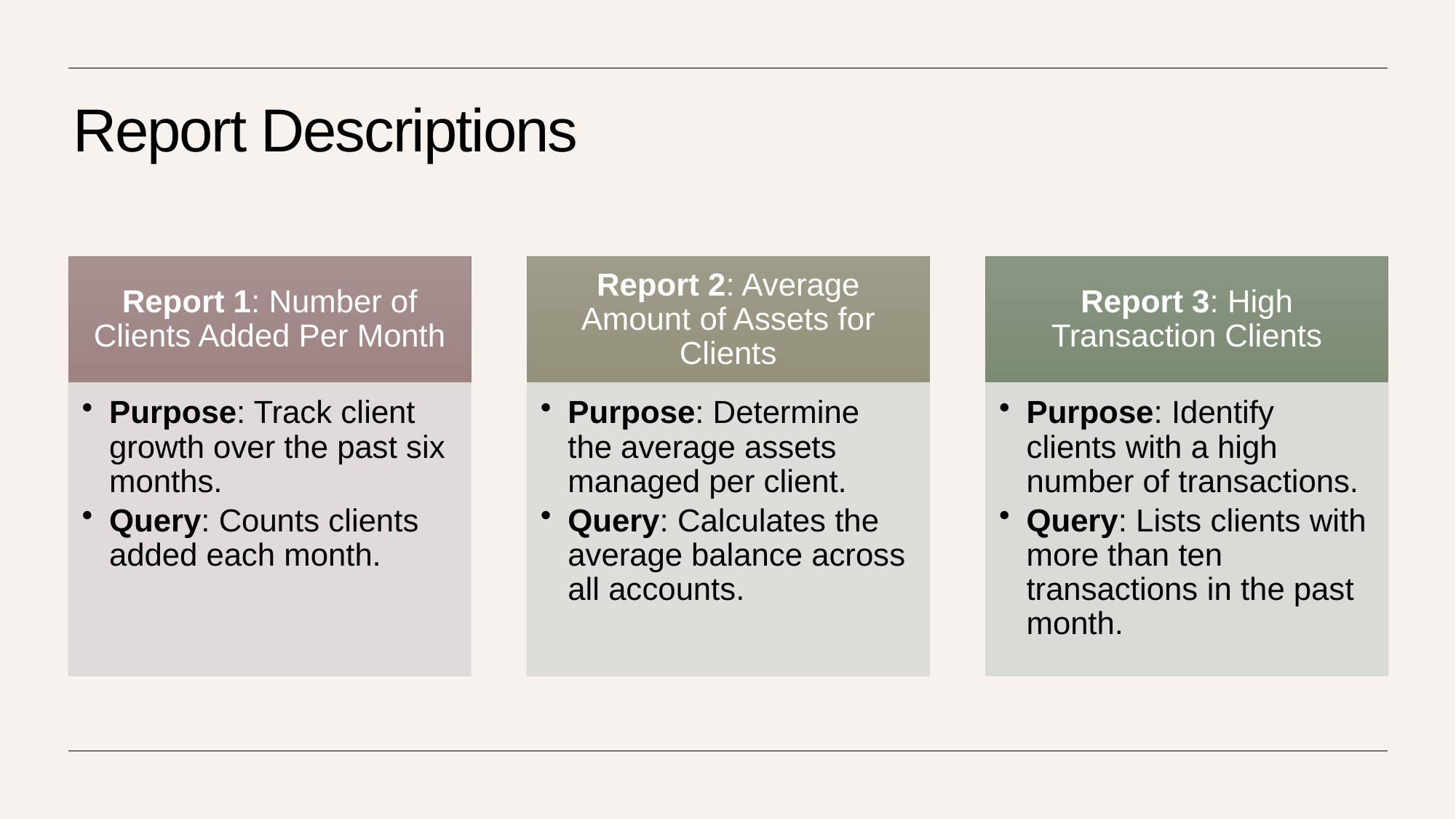

# Report Descriptions
Report 1: Number of Clients Added Per Month
Purpose: Track client growth over the past six months.
Query: Counts clients added each month.
Report 2: Average Amount of Assets for Clients
Purpose: Determine the average assets managed per client.
Query: Calculates the average balance across all accounts.
Report 3: High Transaction Clients
Purpose: Identify clients with a high number of transactions.
Query: Lists clients with more than ten transactions in the past month.